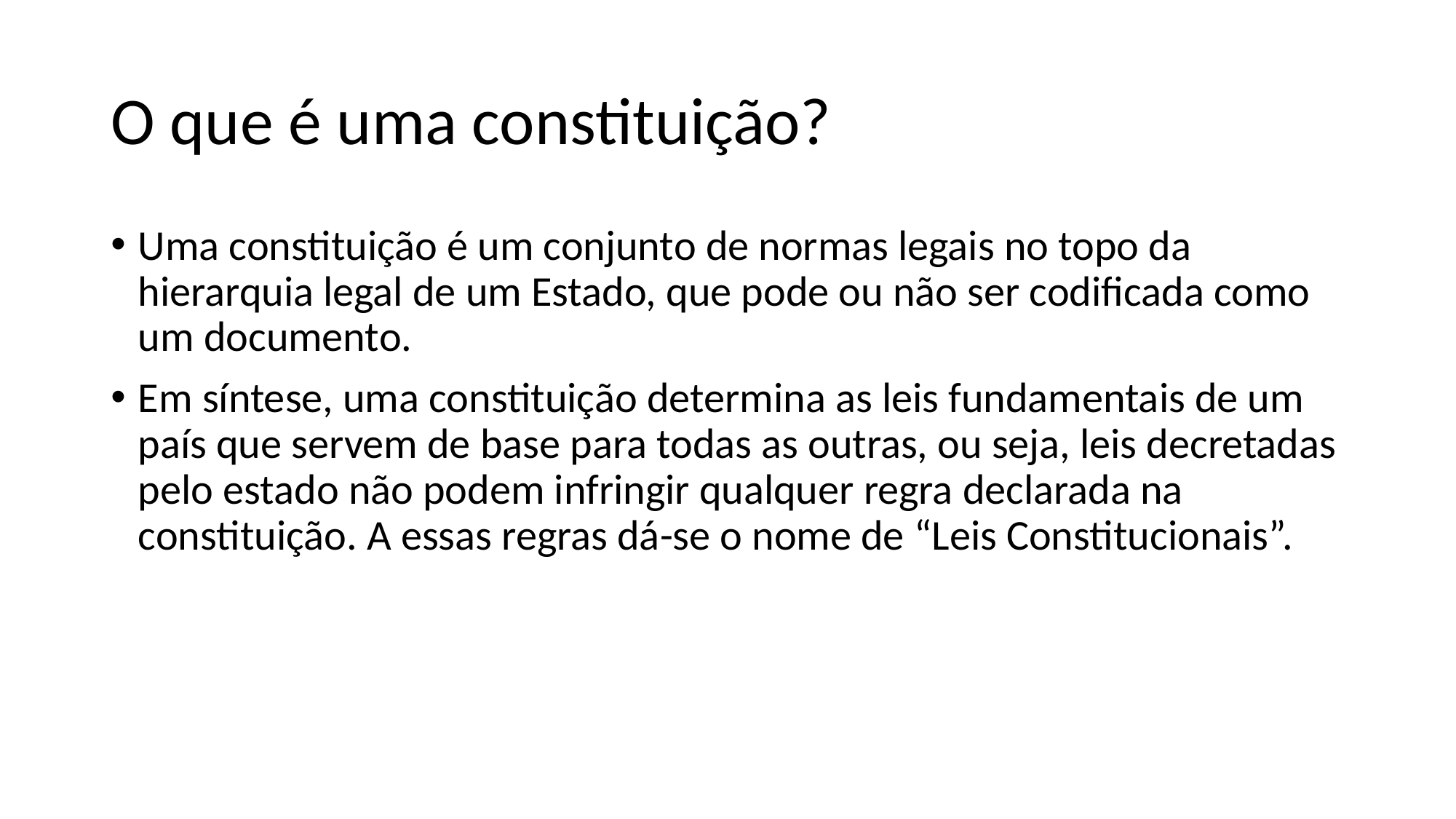

# O que é uma constituição?
Uma constituição é um conjunto de normas legais no topo da hierarquia legal de um Estado, que pode ou não ser codificada como um documento.
Em síntese, uma constituição determina as leis fundamentais de um país que servem de base para todas as outras, ou seja, leis decretadas pelo estado não podem infringir qualquer regra declarada na constituição. A essas regras dá-se o nome de “Leis Constitucionais”.